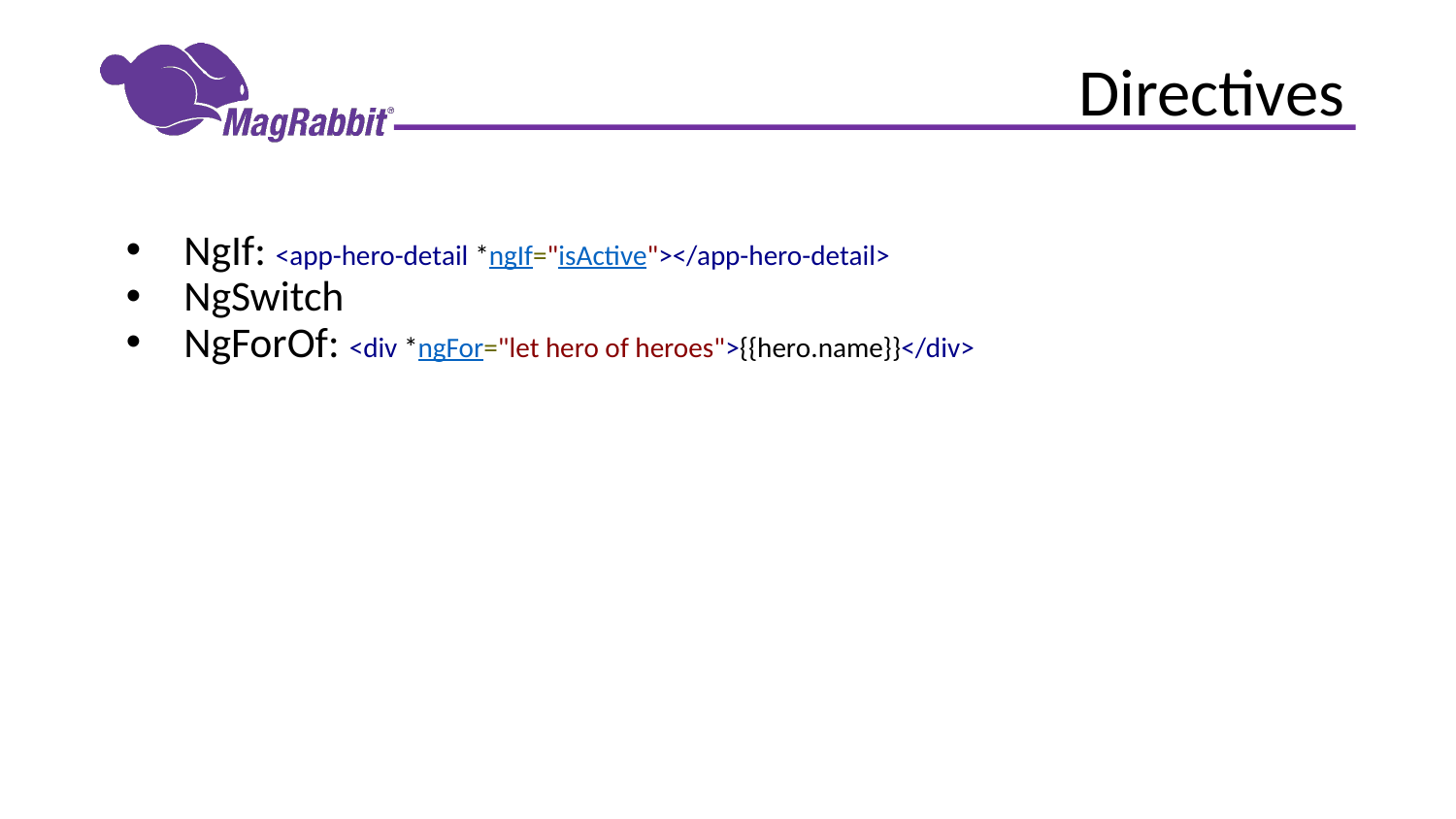

# Directives
NgIf: <app-hero-detail *ngIf="isActive"></app-hero-detail>
NgSwitch
NgForOf: <div *ngFor="let hero of heroes">{{hero.name}}</div>